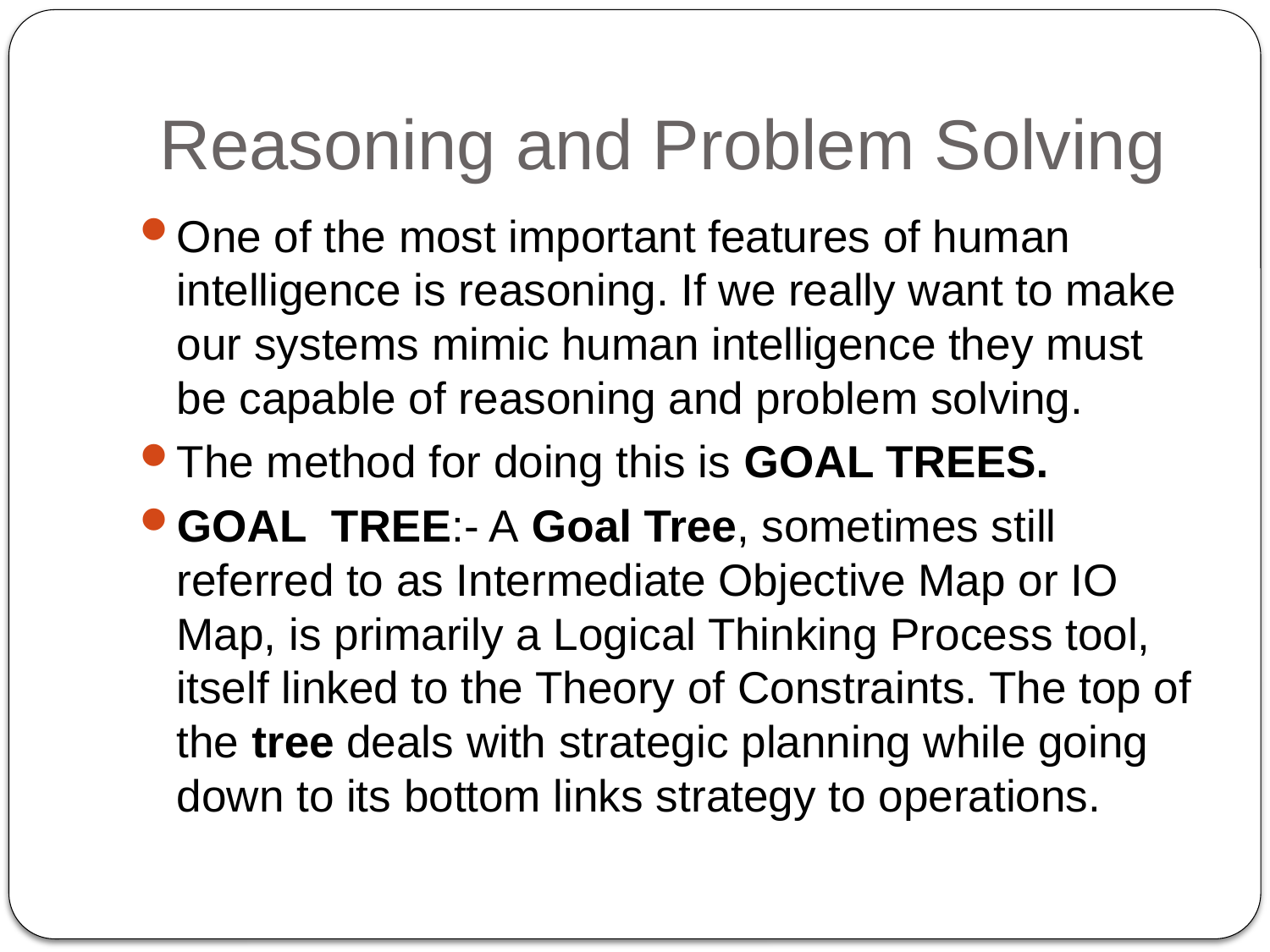

# Reasoning and Problem Solving
One of the most important features of human intelligence is reasoning. If we really want to make our systems mimic human intelligence they must be capable of reasoning and problem solving.
The method for doing this is GOAL TREES.
GOAL  TREE:- A Goal Tree, sometimes still referred to as Intermediate Objective Map or IO Map, is primarily a Logical Thinking Process tool, itself linked to the Theory of Constraints. The top of the tree deals with strategic planning while going down to its bottom links strategy to operations.